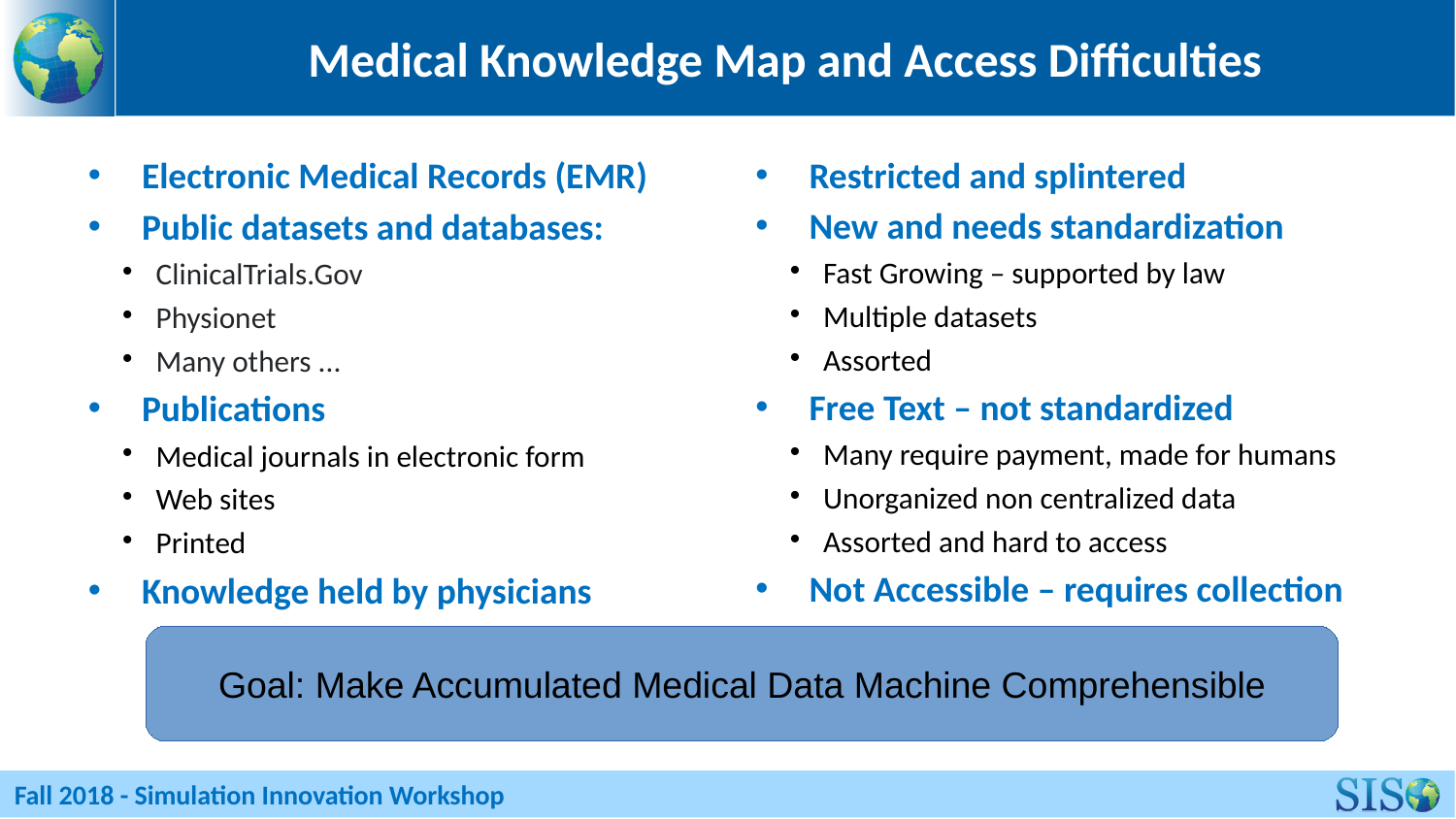

Medical Knowledge Map and Access Difficulties
Electronic Medical Records (EMR)
Public datasets and databases:
ClinicalTrials.Gov
Physionet
Many others ...
Publications
Medical journals in electronic form
Web sites
Printed
Knowledge held by physicians

Restricted and splintered
New and needs standardization
Fast Growing – supported by law
Multiple datasets
Assorted
Free Text – not standardized
Many require payment, made for humans
Unorganized non centralized data
Assorted and hard to access
Not Accessible – requires collection

Goal: Make Accumulated Medical Data Machine Comprehensible